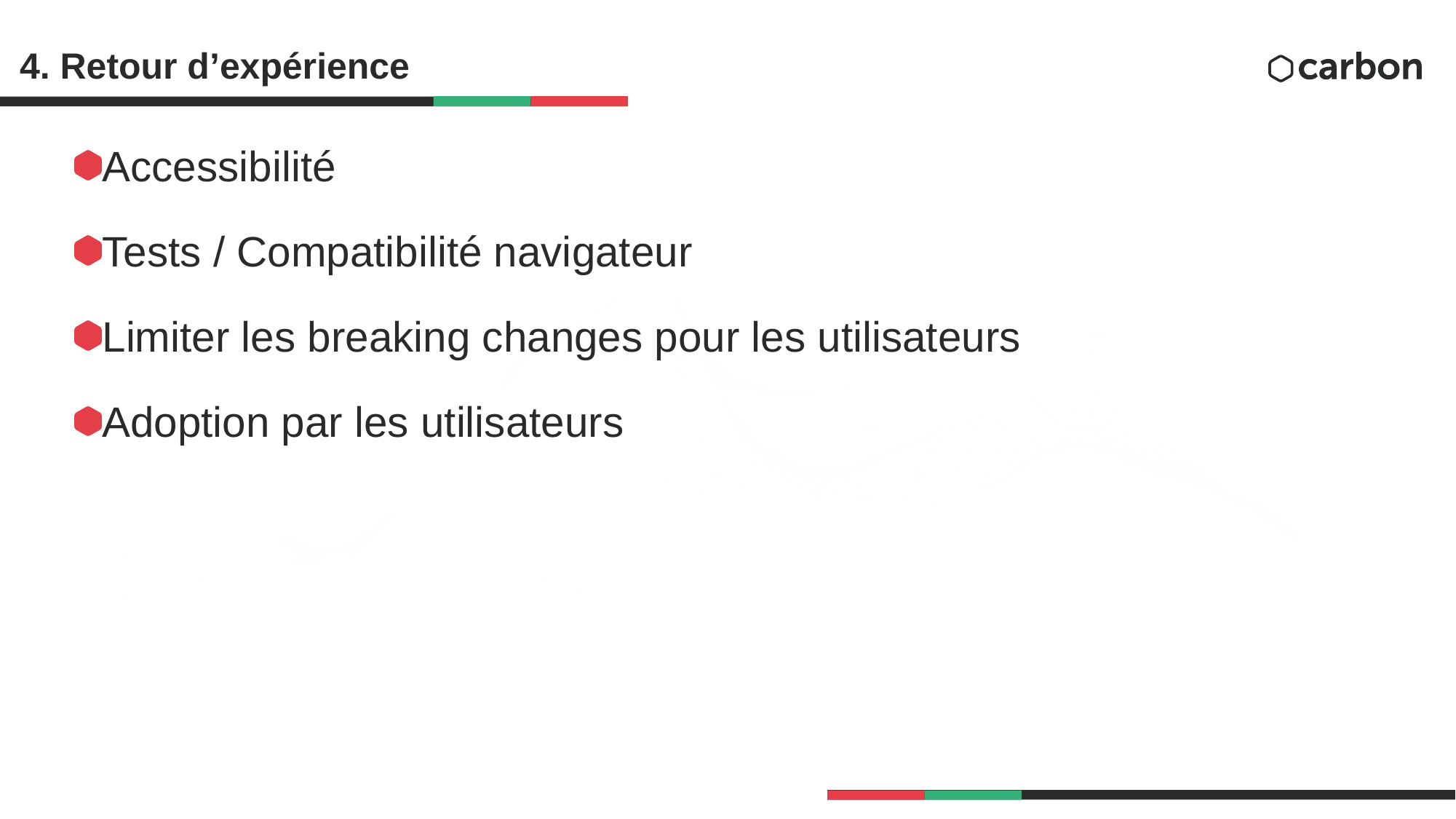

# 4. Retour d’expérience
Accessibilité
Tests / Compatibilité navigateur
Limiter les breaking changes pour les utilisateurs
Adoption par les utilisateurs